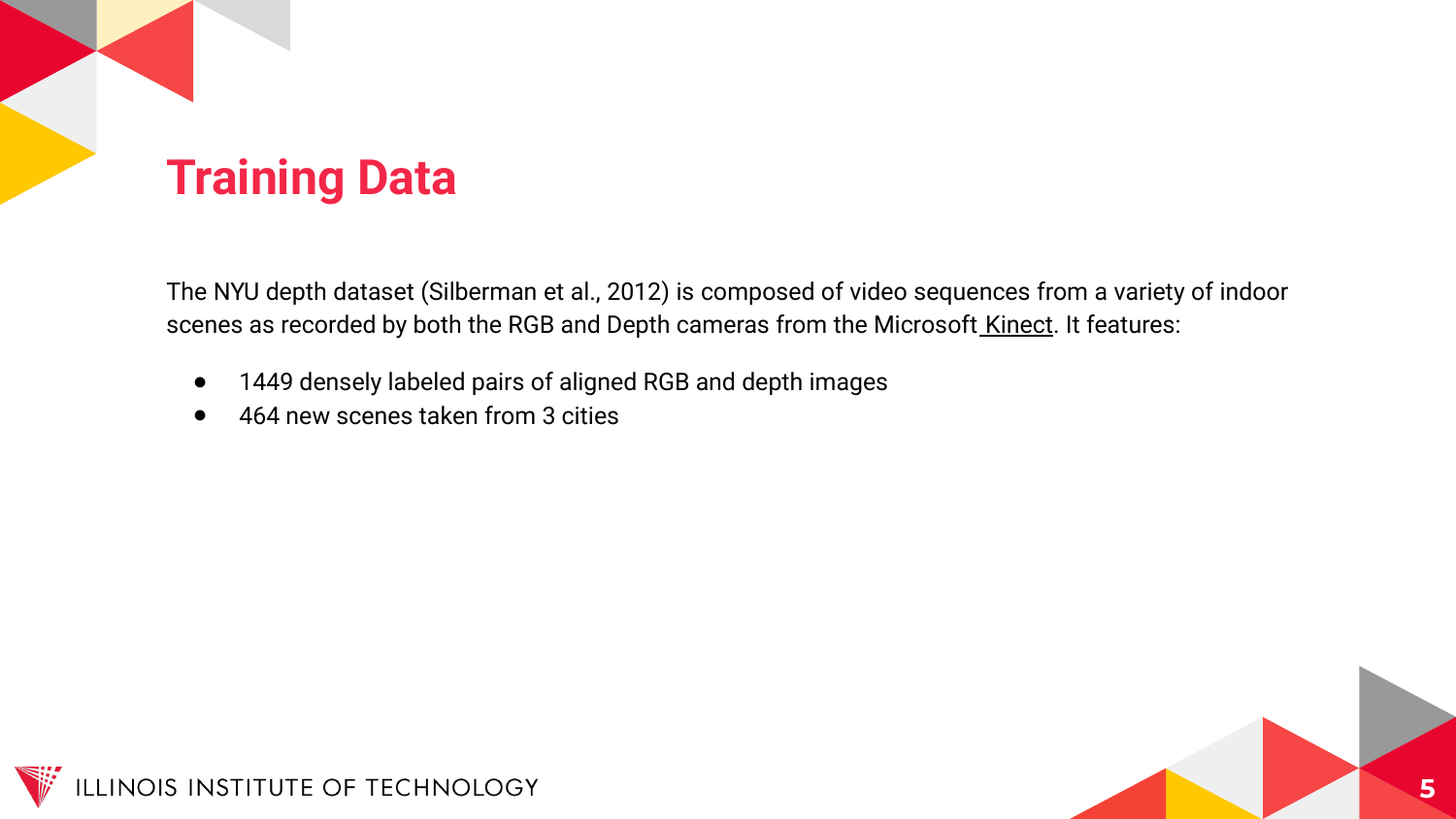

# Training Data
The NYU depth dataset (Silberman et al., 2012) is composed of video sequences from a variety of indoor scenes as recorded by both the RGB and Depth cameras from the Microsoft Kinect. It features:
1449 densely labeled pairs of aligned RGB and depth images
464 new scenes taken from 3 cities
5